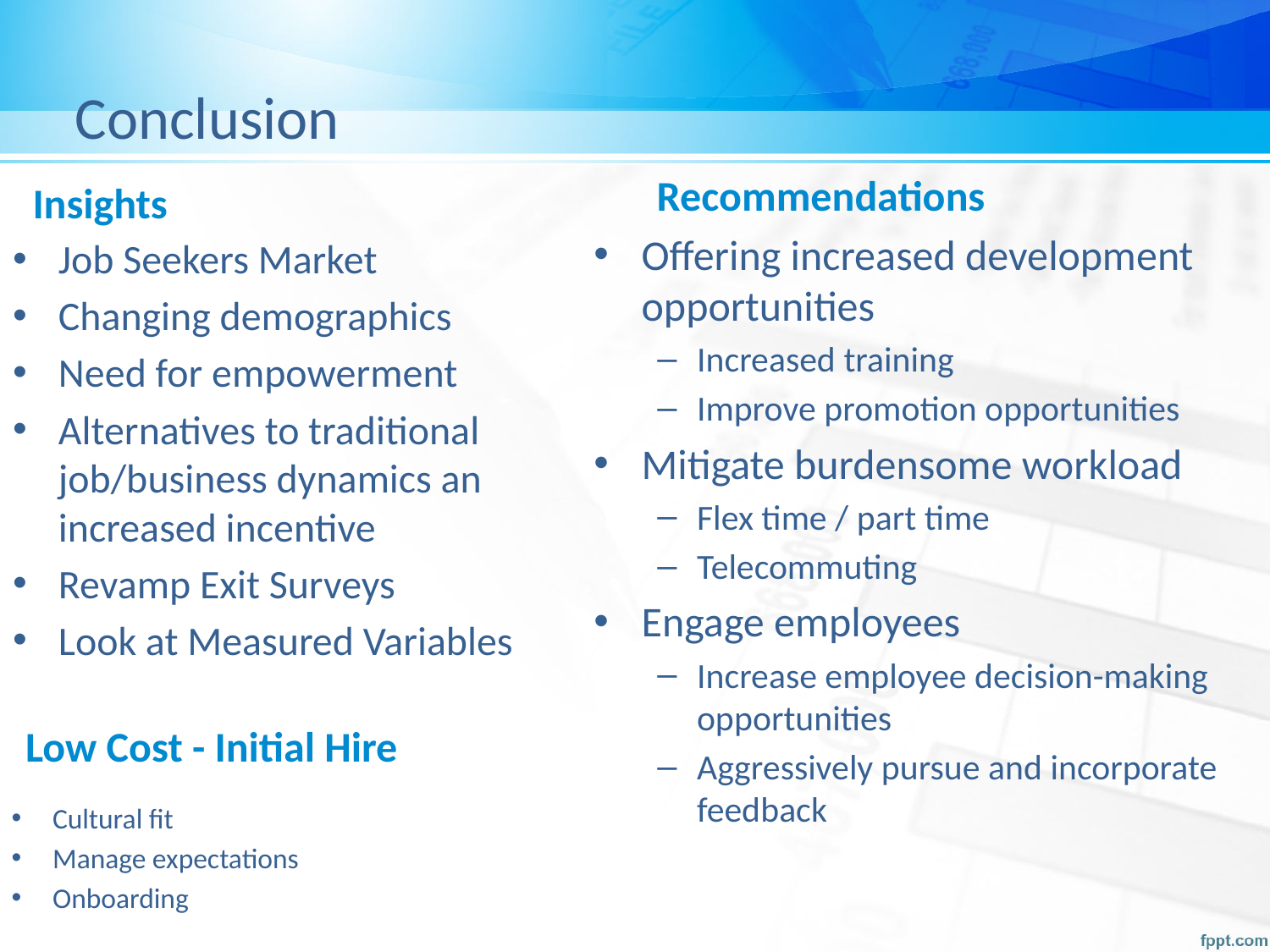

# Conclusion
Recommendations
Insights
Offering increased development opportunities
Increased training
Improve promotion opportunities
Mitigate burdensome workload
Flex time / part time
Telecommuting
Engage employees
Increase employee decision-making opportunities
Aggressively pursue and incorporate feedback
Job Seekers Market
Changing demographics
Need for empowerment
Alternatives to traditional job/business dynamics an increased incentive
Revamp Exit Surveys
Look at Measured Variables
Low Cost - Initial Hire
Cultural fit
Manage expectations
Onboarding